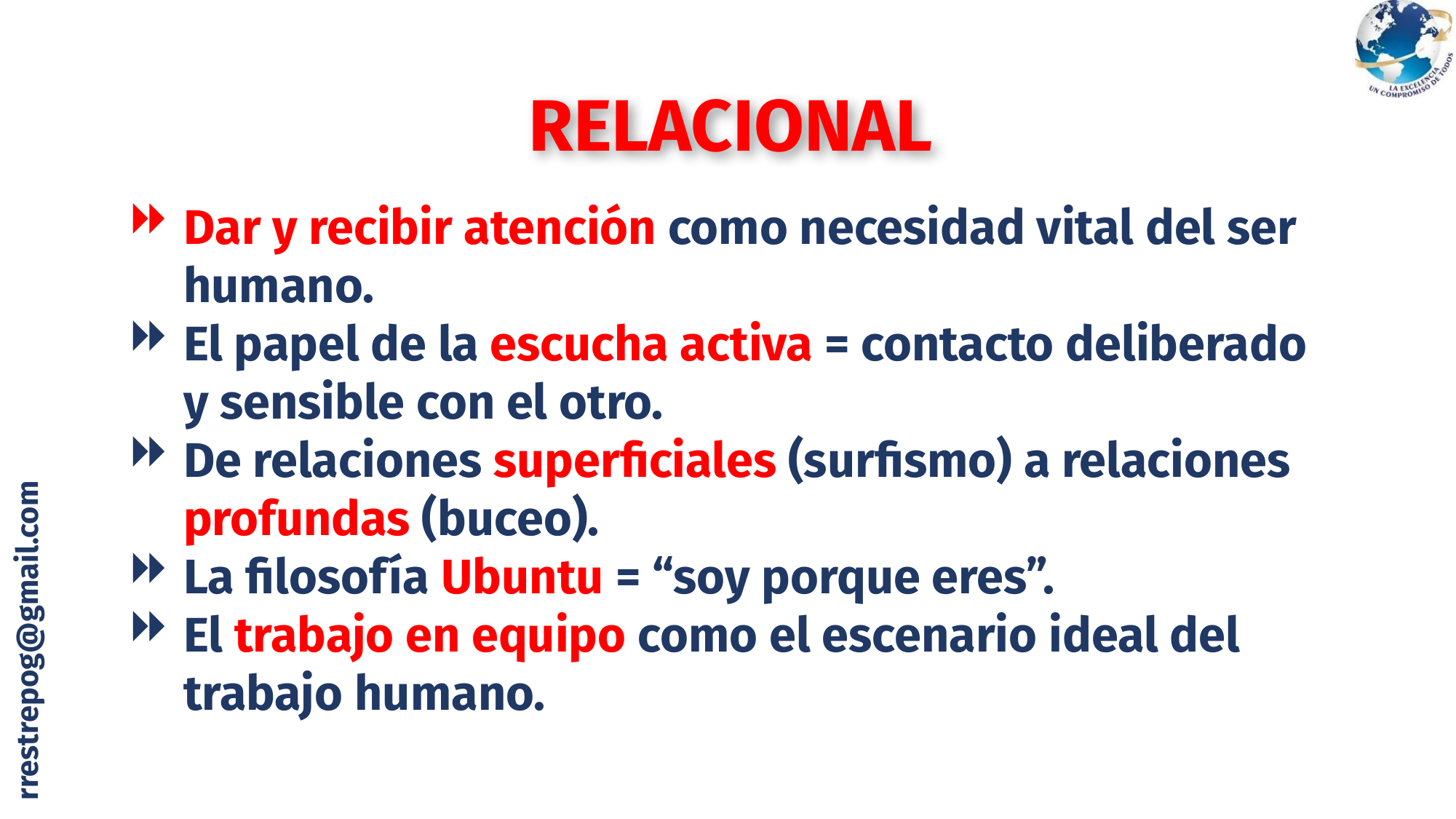

RELACIONAL
Dar y recibir atención como necesidad vital del ser humano.
El papel de la escucha activa = contacto deliberado y sensible con el otro.
De relaciones superficiales (surfismo) a relaciones profundas (buceo).
La filosofía Ubuntu = “soy porque eres”.
El trabajo en equipo como el escenario ideal del trabajo humano.